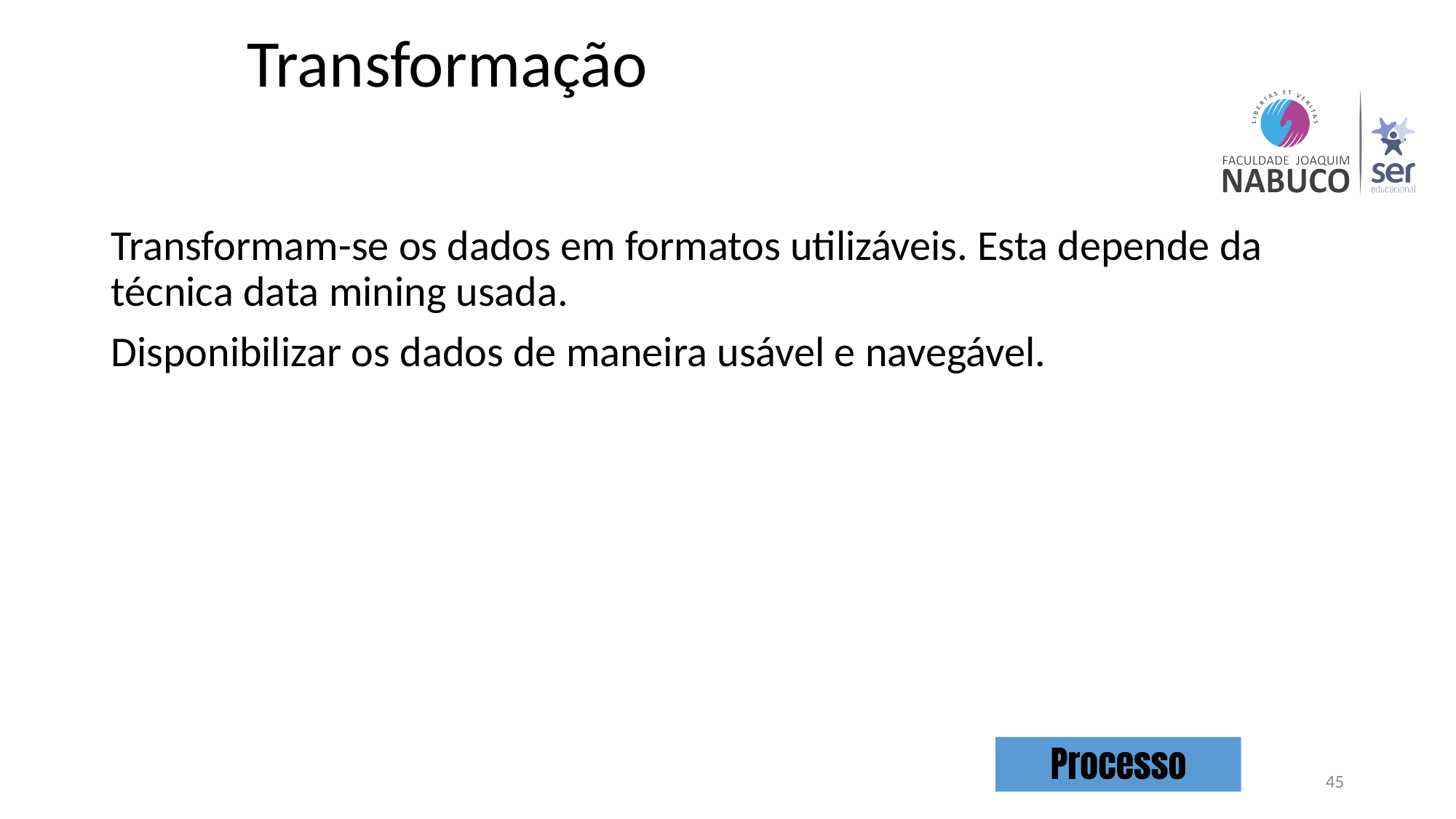

# Transformação
Transformam-se os dados em formatos utilizáveis. Esta depende da técnica data mining usada.
Disponibilizar os dados de maneira usável e navegável.

Processo
45